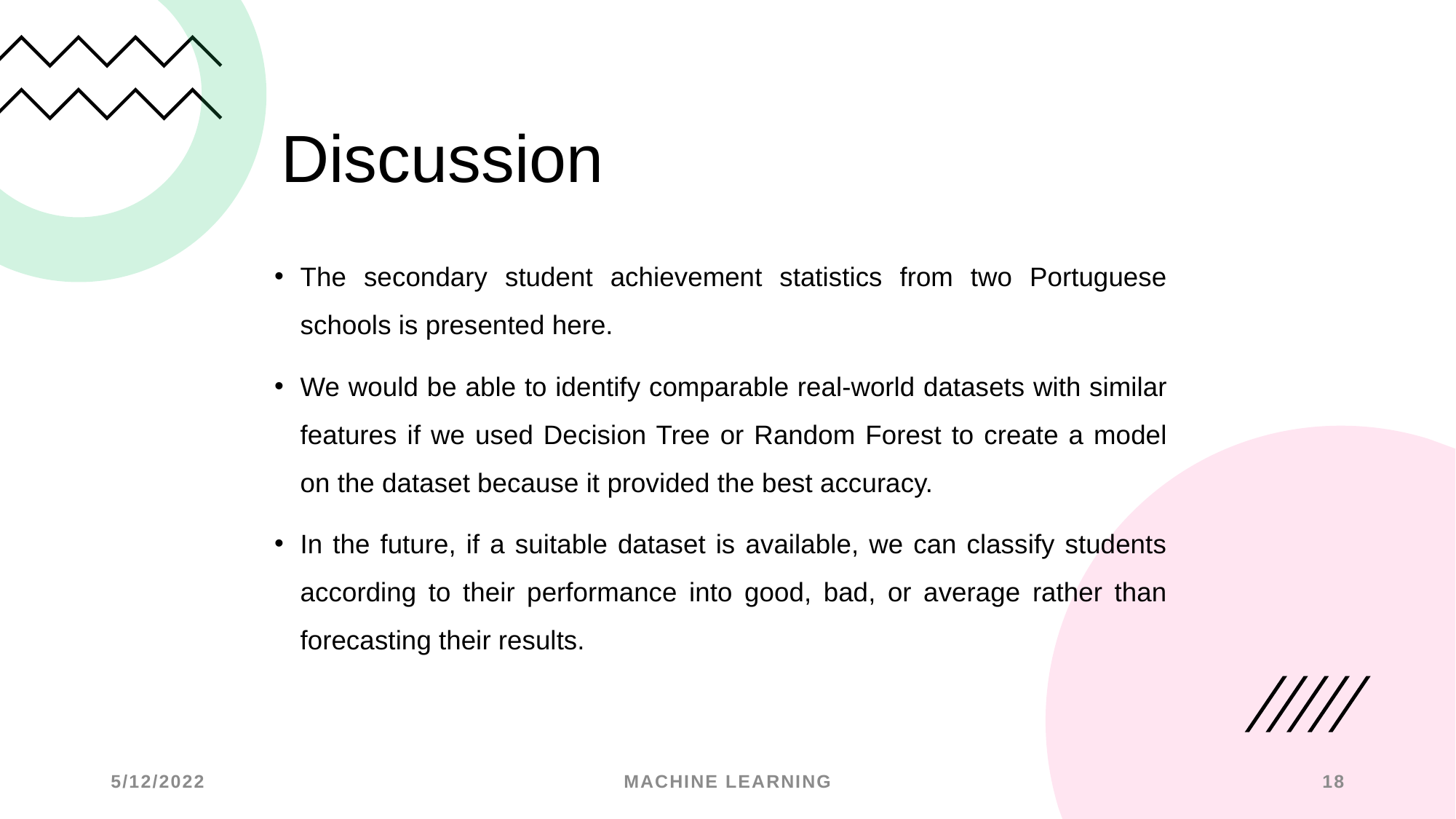

# Discussion
The secondary student achievement statistics from two Portuguese schools is presented here.
We would be able to identify comparable real-world datasets with similar features if we used Decision Tree or Random Forest to create a model on the dataset because it provided the best accuracy.
In the future, if a suitable dataset is available, we can classify students according to their performance into good, bad, or average rather than forecasting their results.

5/12/2022
Machine learning
18